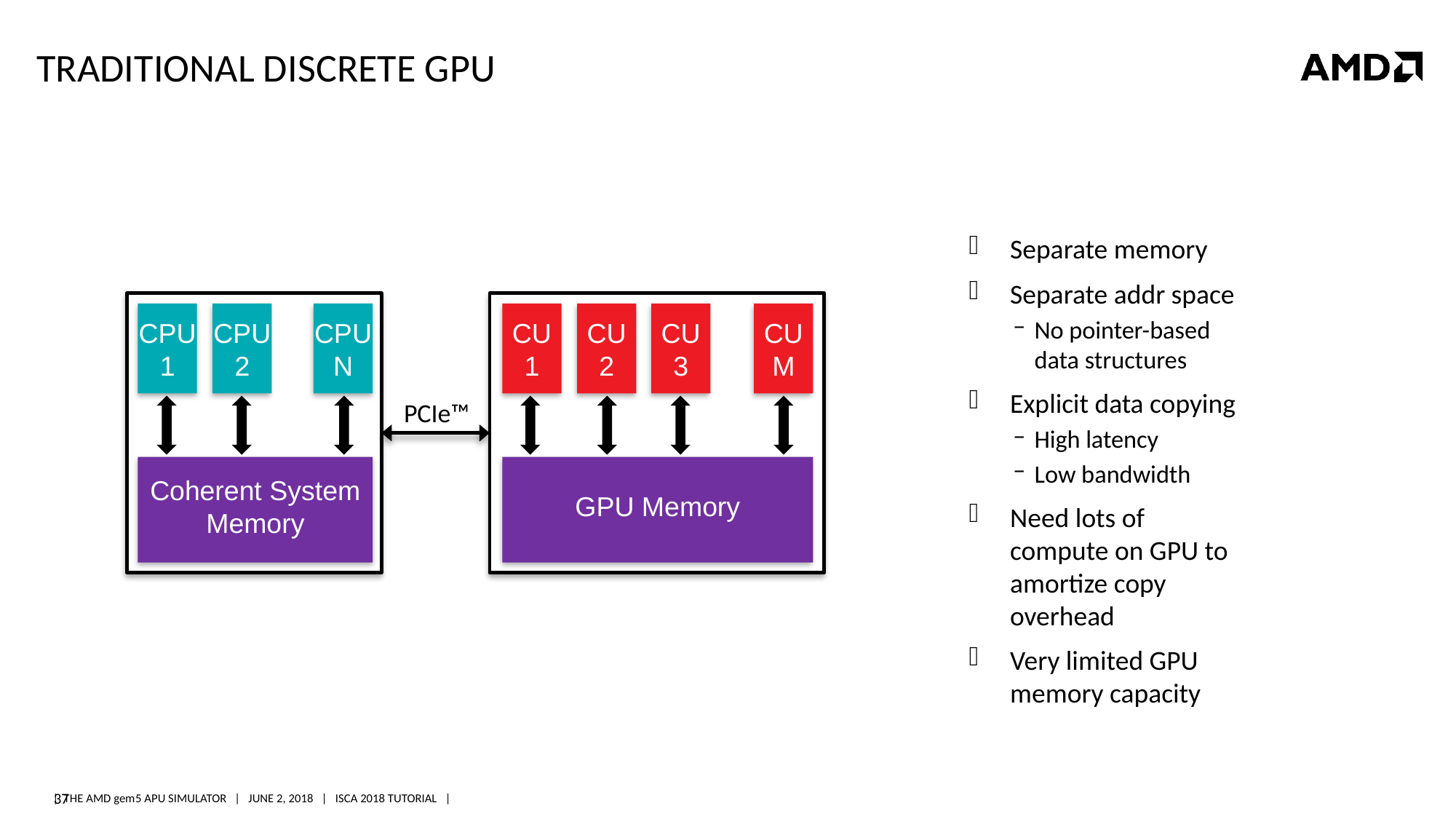

# Traditional discrete gpu
Separate memory
Separate addr space
No pointer-based
data structures
Explicit data copying
High latency
Low bandwidth
Need lots of compute on GPU to amortize copy overhead
Very limited GPU memory capacity

CU
1
CU
2
CU
3
CU
M
…

GPU Memory
CPU
1
CPU
2
CPU
N
…
PCIe™

Coherent System Memory